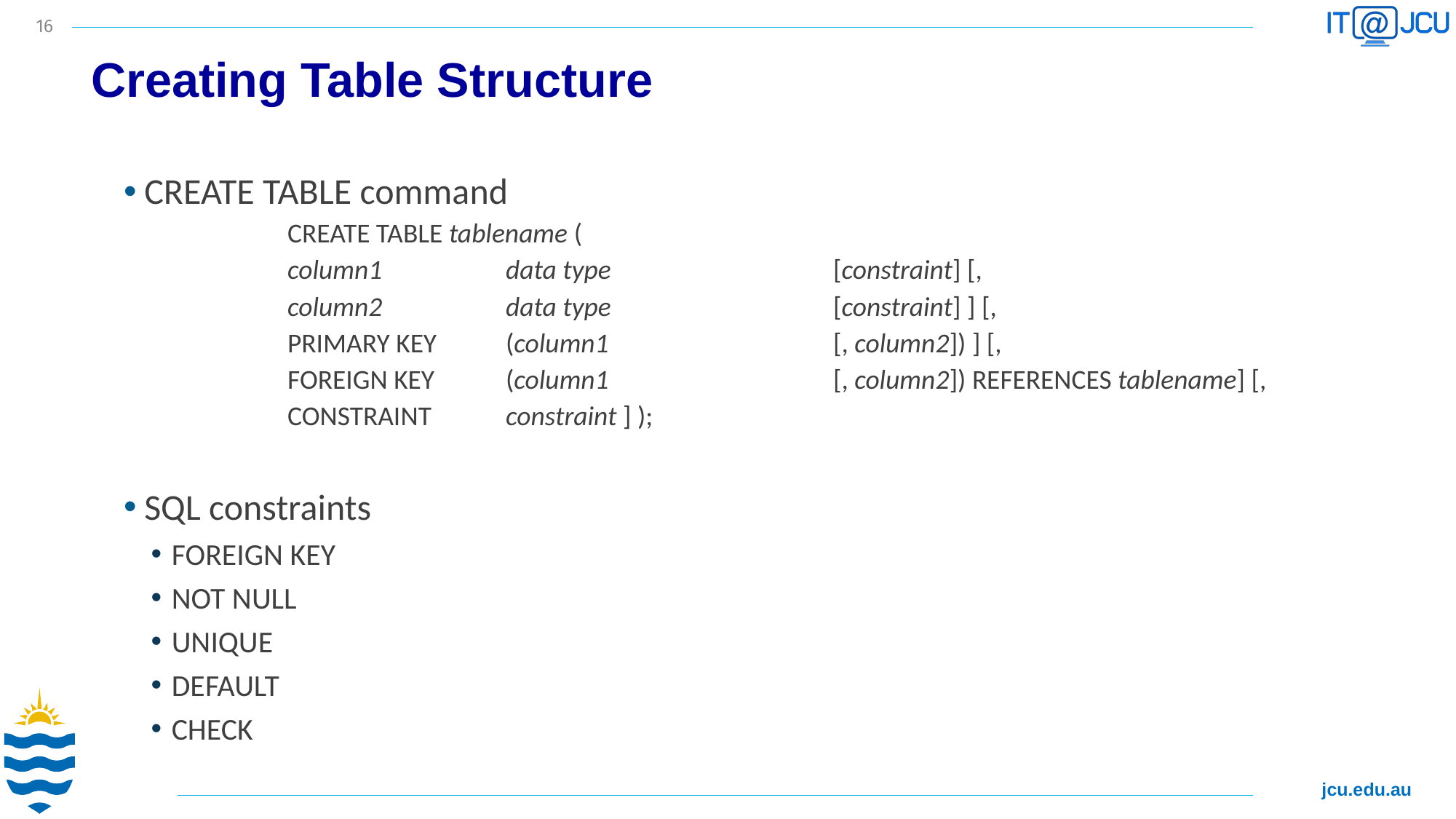

16
# Creating Table Structure
CREATE TABLE command
	CREATE TABLE tablename (
	column1 		data type 		[constraint] [,
	column2 		data type 		[constraint] ] [,
	PRIMARY KEY	(column1 		[, column2]) ] [,
	FOREIGN KEY	(column1 		[, column2]) REFERENCES tablename] [,
	CONSTRAINT 	constraint ] );

SQL constraints
FOREIGN KEY
NOT NULL
UNIQUE
DEFAULT
CHECK